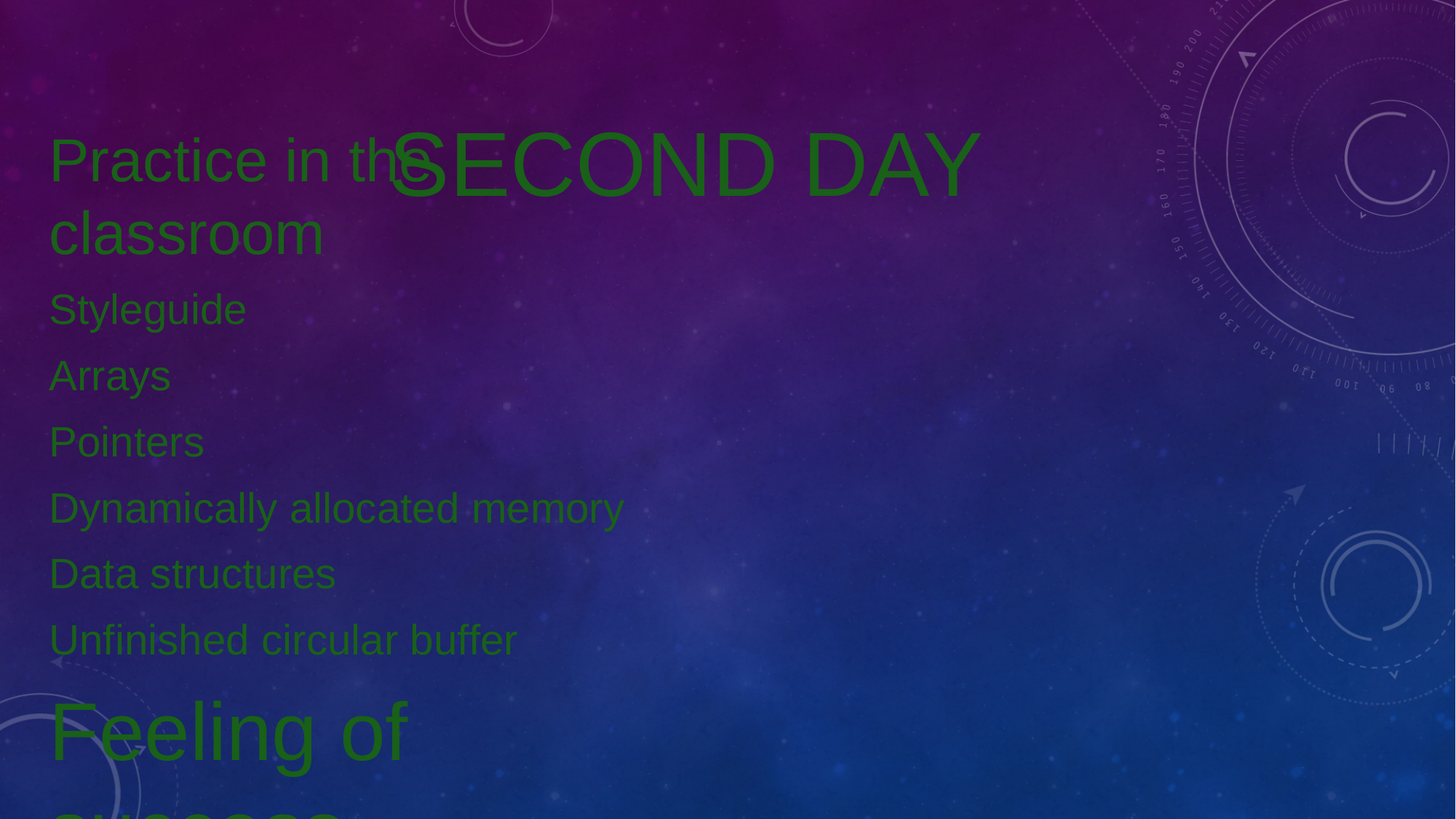

# sECOND day
Practice in the classroom
Styleguide
Arrays
Pointers
Dynamically allocated memory
Data structures
Unfinished circular buffer
Feeling of success